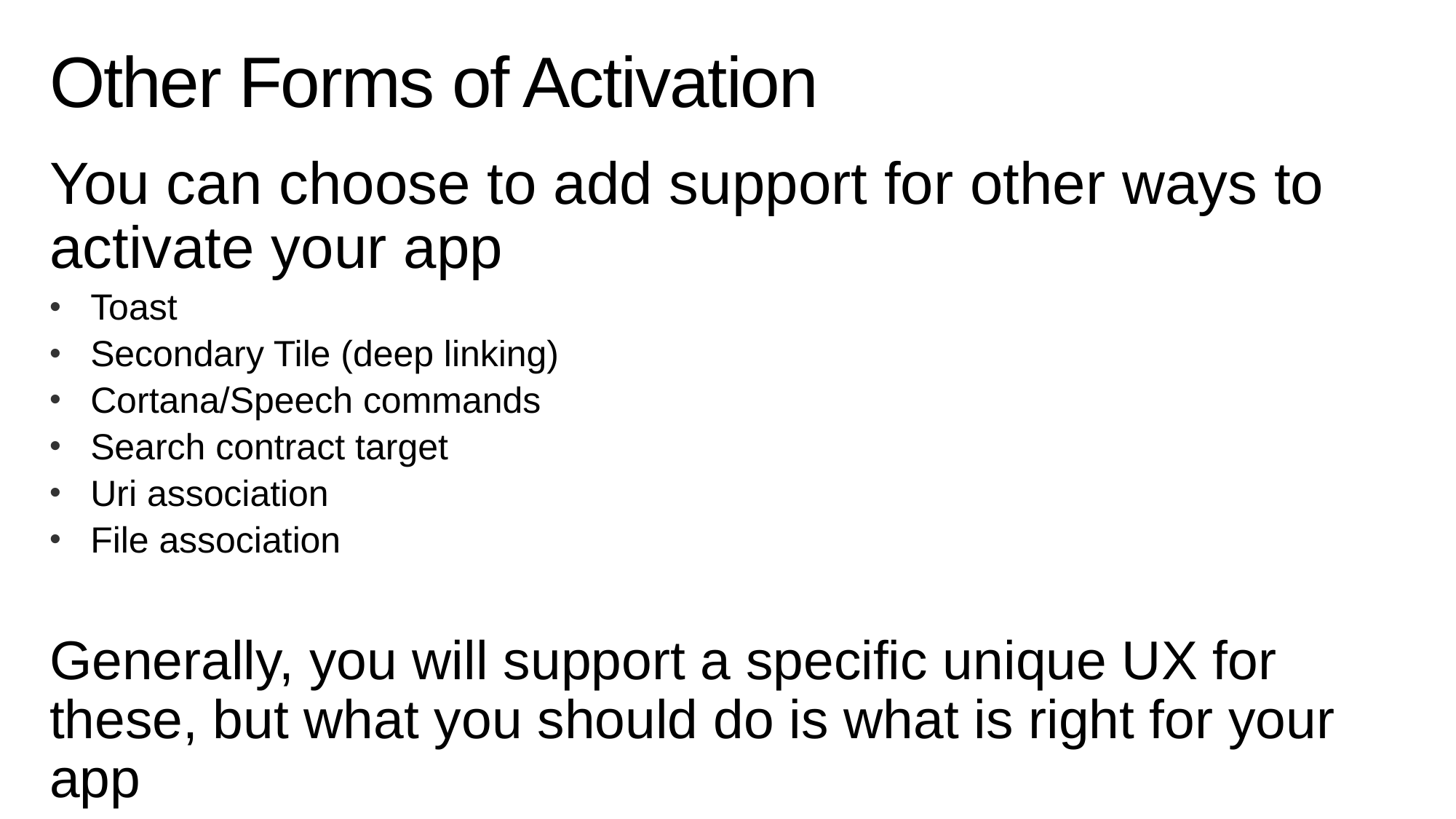

# Other Forms of Activation
You can choose to add support for other ways to activate your app
Toast
Secondary Tile (deep linking)
Cortana/Speech commands
Search contract target
Uri association
File association

Generally, you will support a specific unique UX for these, but what you should do is what is right for your app